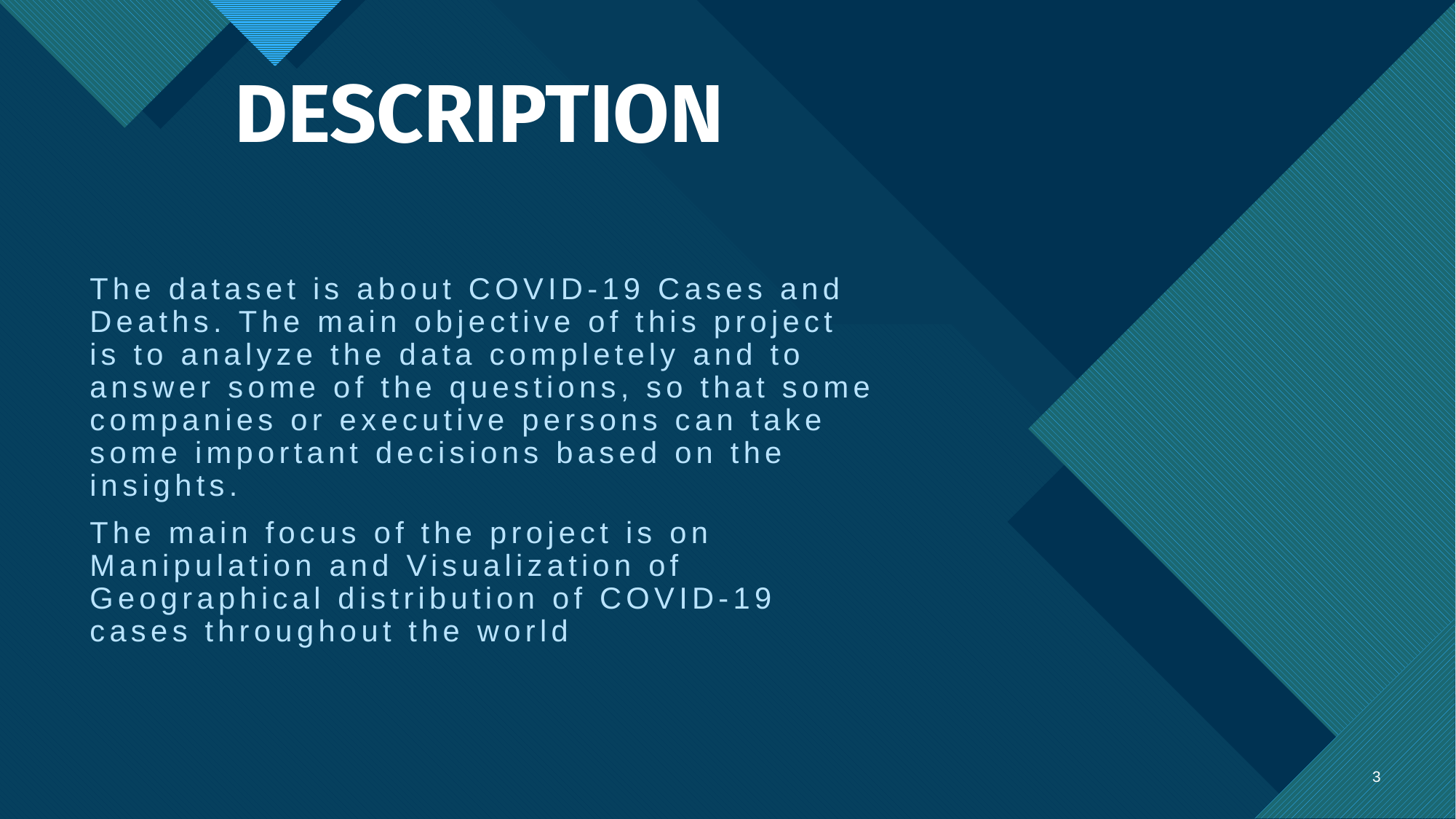

# DESCRIPTION
The dataset is about COVID-19 Cases and Deaths. The main objective of this project is to analyze the data completely and to answer some of the questions, so that some companies or executive persons can take some important decisions based on the insights.
The main focus of the project is on Manipulation and Visualization of Geographical distribution of COVID-19 cases throughout the world
3